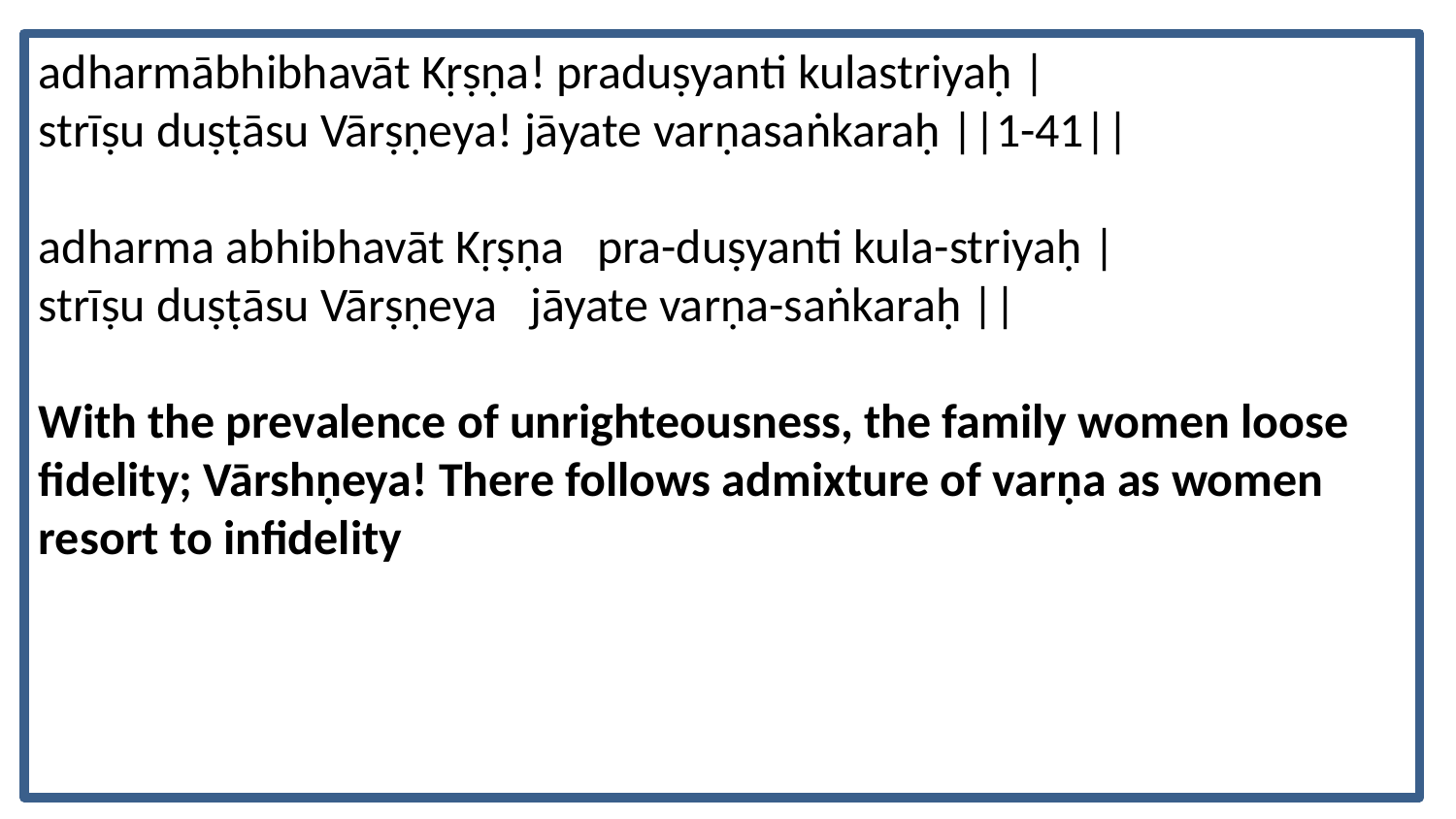

adharmābhibhavāt Kṛṣṇa! praduṣyanti kulastriyaḥ |
strīṣu duṣṭāsu Vārṣṇeya! jāyate varṇasaṅkaraḥ ||1-41||

adharma abhibhavāt Kṛṣṇa   pra-duṣyanti kula-striyaḥ |
strīṣu duṣṭāsu Vārṣṇeya   jāyate varṇa-saṅkaraḥ ||

With the prevalence of unrighteousness, the family women loose fidelity; Vārshṇeya! There follows admixture of varṇa as women resort to infidelity